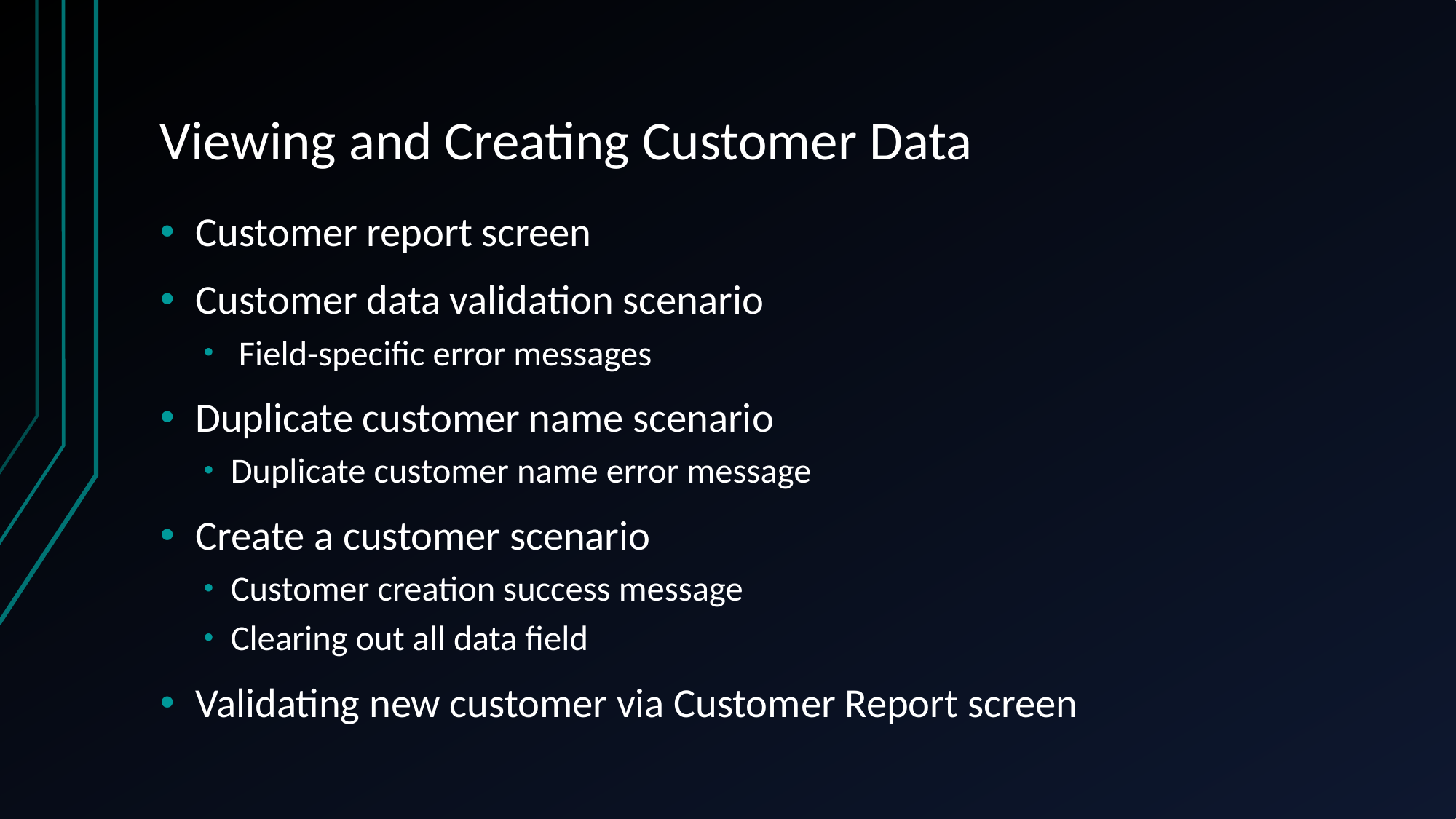

# Viewing and Creating Customer Data
Customer report screen
Customer data validation scenario
 Field-specific error messages
Duplicate customer name scenario
Duplicate customer name error message
Create a customer scenario
Customer creation success message
Clearing out all data field
Validating new customer via Customer Report screen